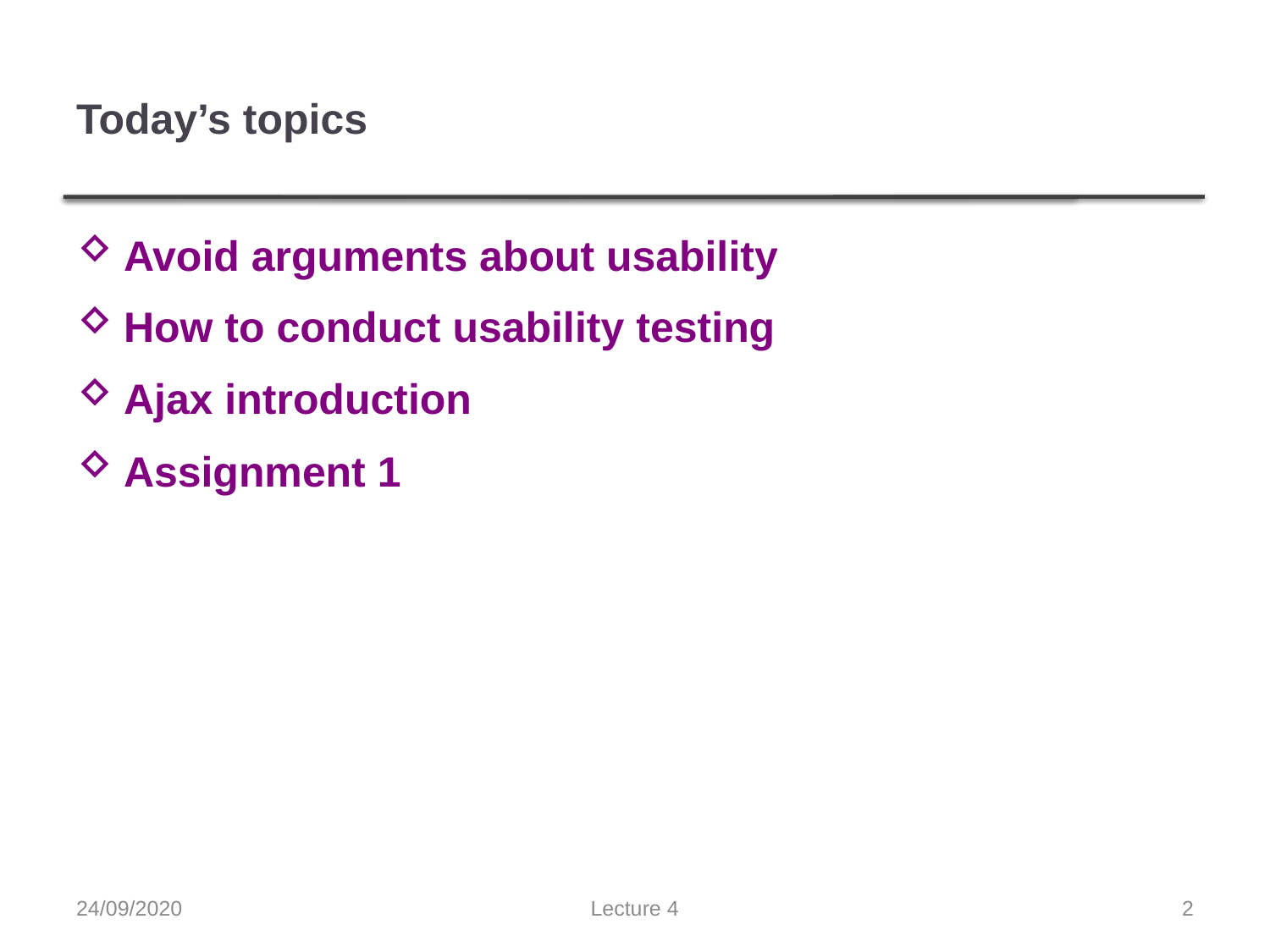

# Today’s topics
Avoid arguments about usability
How to conduct usability testing
Ajax introduction
Assignment 1

24/09/2020
Lecture 4
2